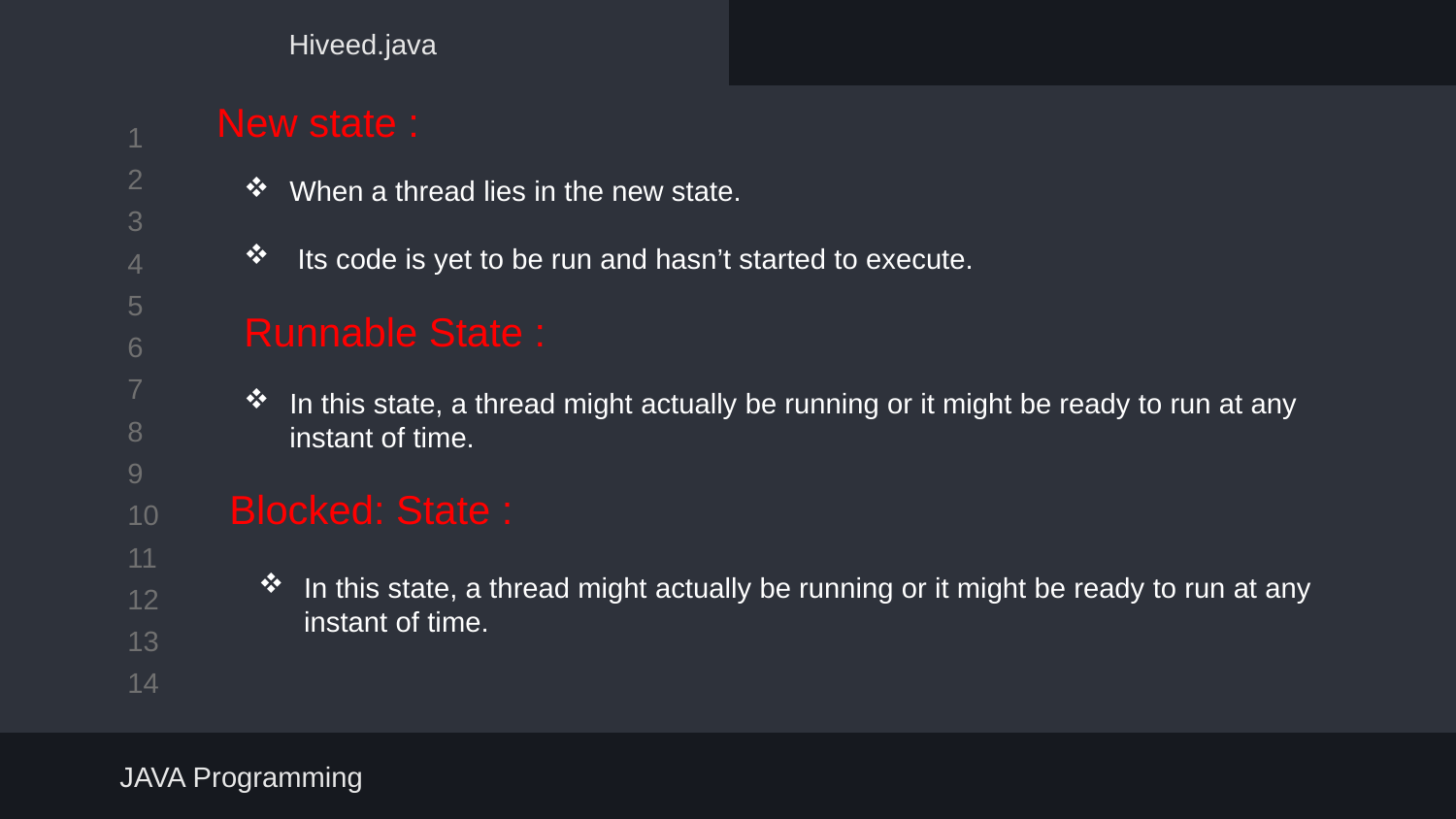

Hiveed.java
New state :
When a thread lies in the new state.

 Its code is yet to be run and hasn’t started to execute.
Runnable State :
In this state, a thread might actually be running or it might be ready to run at any instant of time.
Blocked: State :
In this state, a thread might actually be running or it might be ready to run at any instant of time.
JAVA Programming